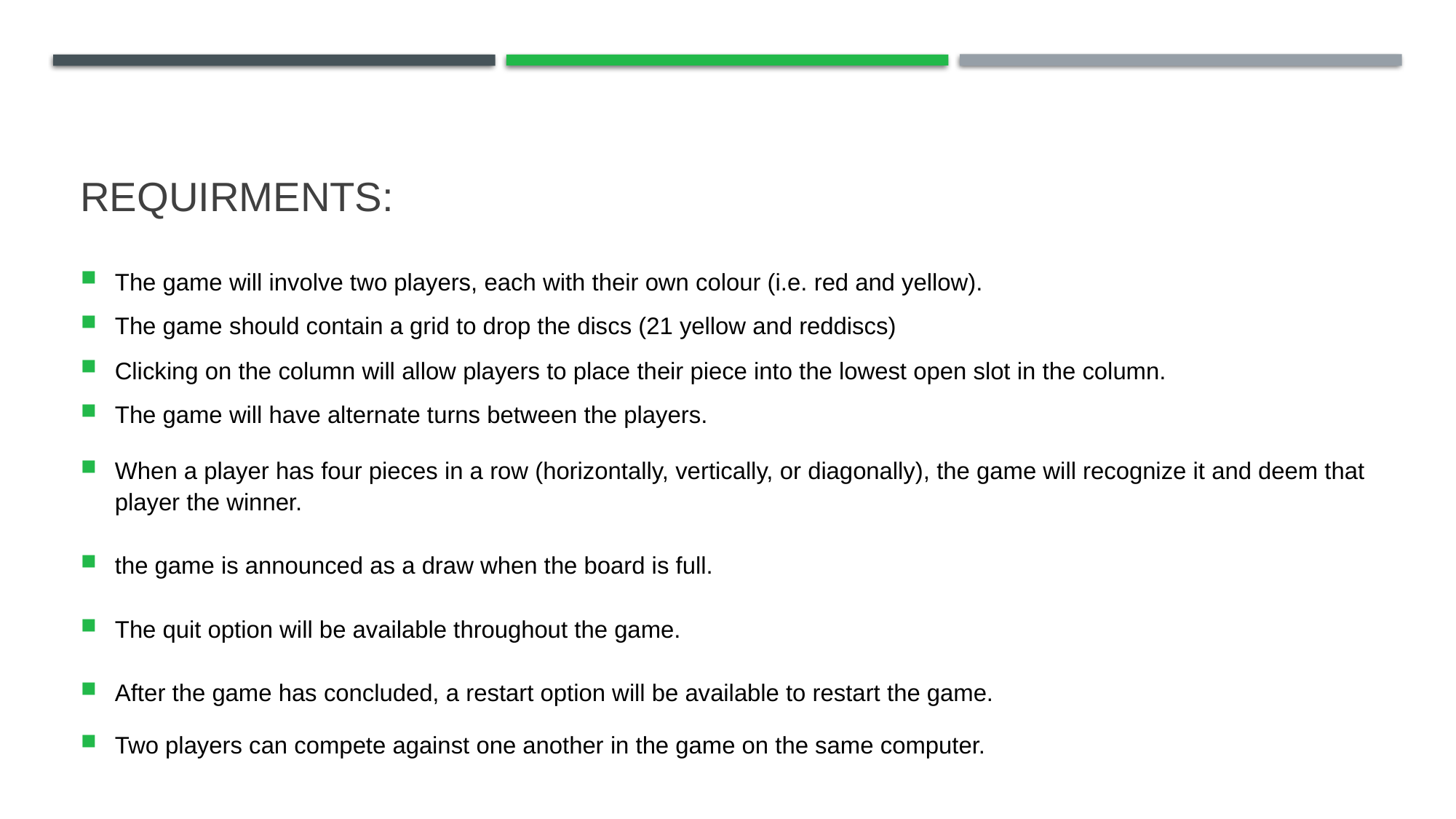

# REQUIRMENTS:
The game will involve two players, each with their own colour (i.e. red and yellow).
The game should contain a grid to drop the discs (21 yellow and reddiscs)
Clicking on the column will allow players to place their piece into the lowest open slot in the column.
The game will have alternate turns between the players.
When a player has four pieces in a row (horizontally, vertically, or diagonally), the game will recognize it and deem that player the winner.
the game is announced as a draw when the board is full.
The quit option will be available throughout the game.
After the game has concluded, a restart option will be available to restart the game.
Two players can compete against one another in the game on the same computer.